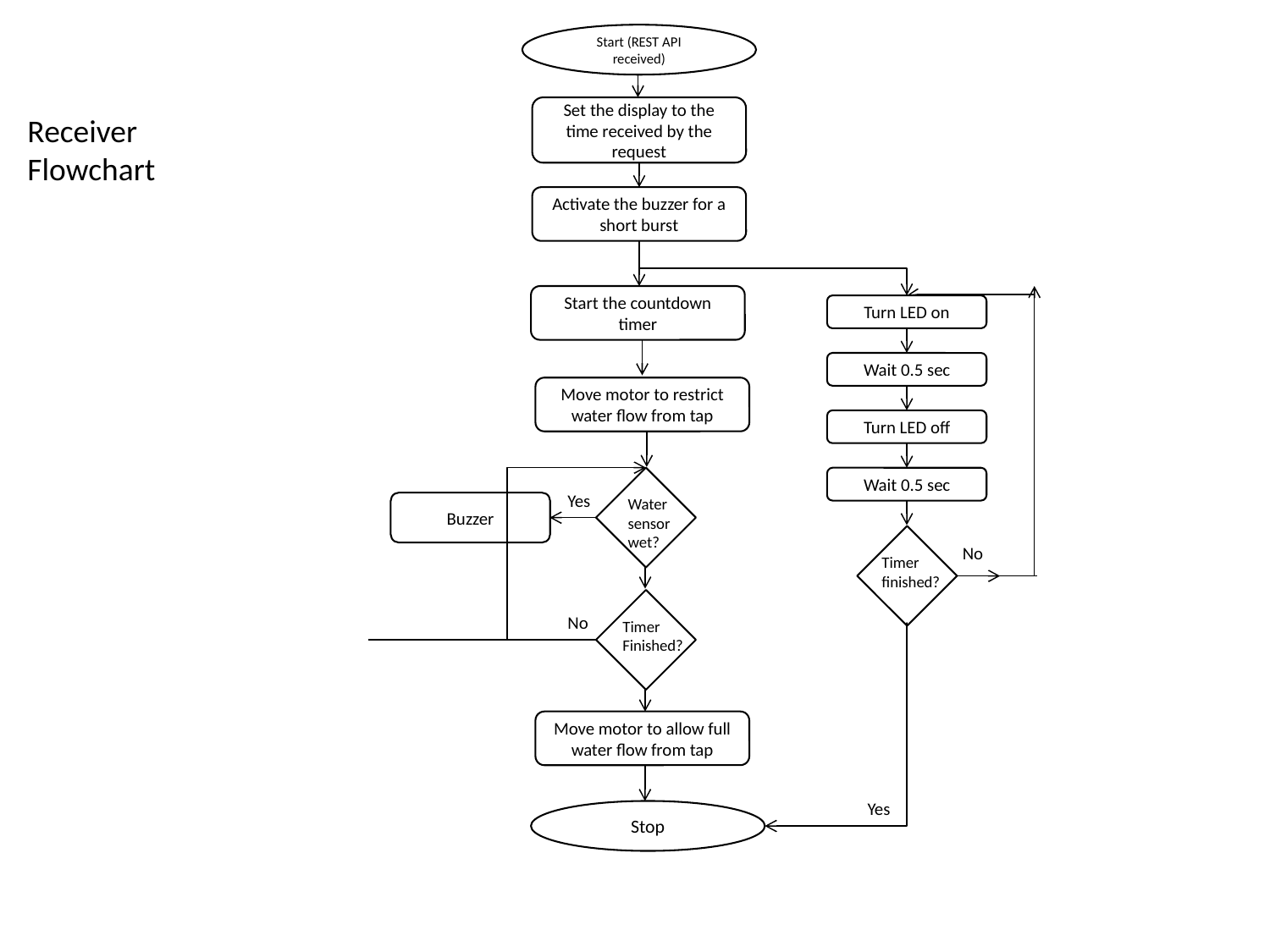

Start (REST API received)
Set the display to the time received by the request
Receiver
Flowchart
Activate the buzzer for a short burst
Start the countdown timer
Turn LED on
Wait 0.5 sec
Move motor to restrict water flow from tap
Turn LED off
Wait 0.5 sec

Yes
Water sensor wet?
Buzzer
No

Timer finished?

No
Timer Finished?
Move motor to allow full water flow from tap
Yes
Stop